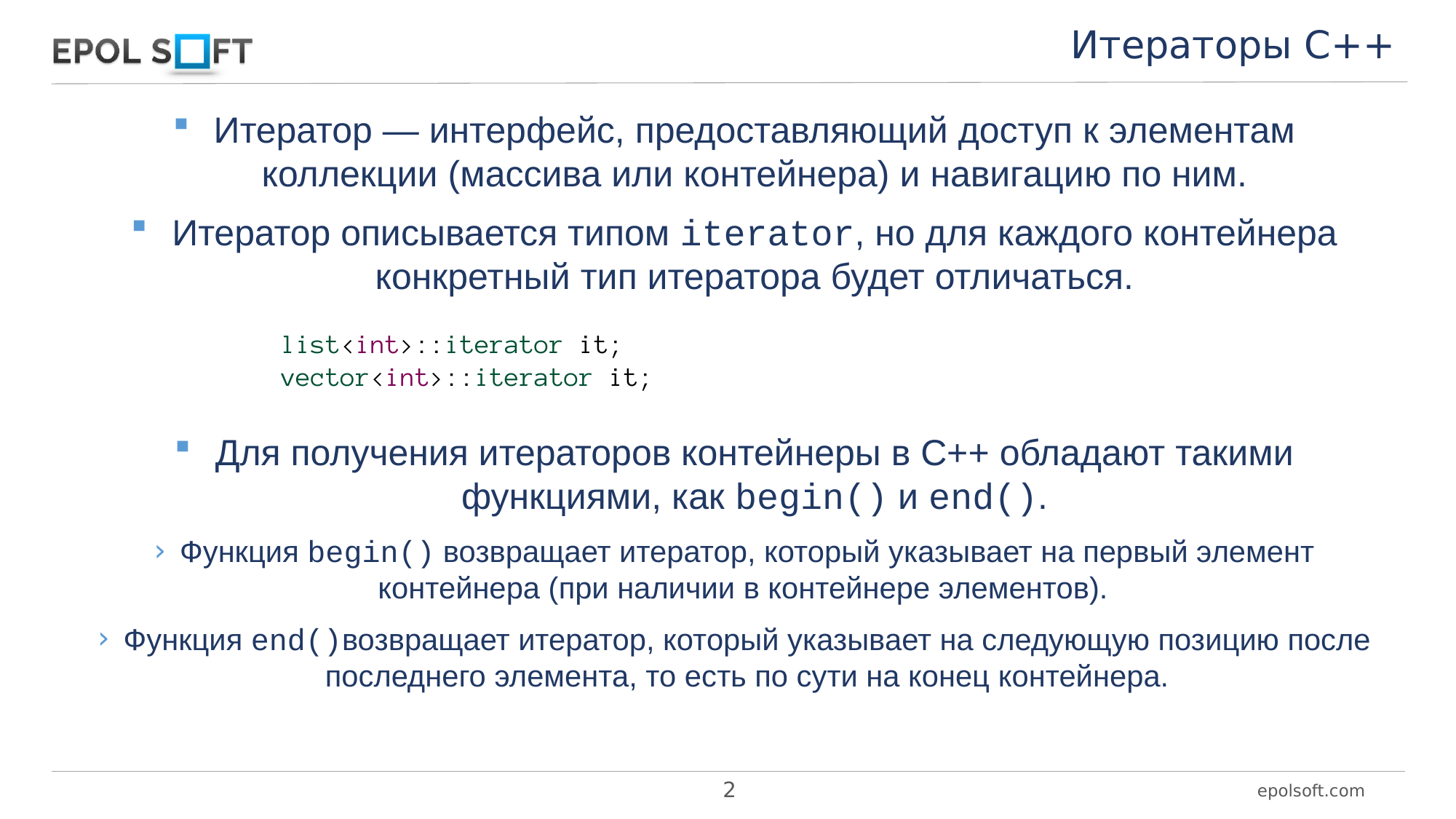

Итераторы С++

Итератор — интерфейс, предоставляющий доступ к элементам коллекции (массива или контейнера) и навигацию по ним.
Итератор описывается типом iterator, но для каждого контейнера конкретный тип итератора будет отличаться.

Для получения итераторов контейнеры в C++ обладают такими функциями, как begin() и end().
Функция begin() возвращает итератор, который указывает на первый элемент контейнера (при наличии в контейнере элементов).
Функция end()возвращает итератор, который указывает на следующую позицию после последнего элемента, то есть по сути на конец контейнера.

list<int>::iterator it;
vector<int>::iterator it;
2